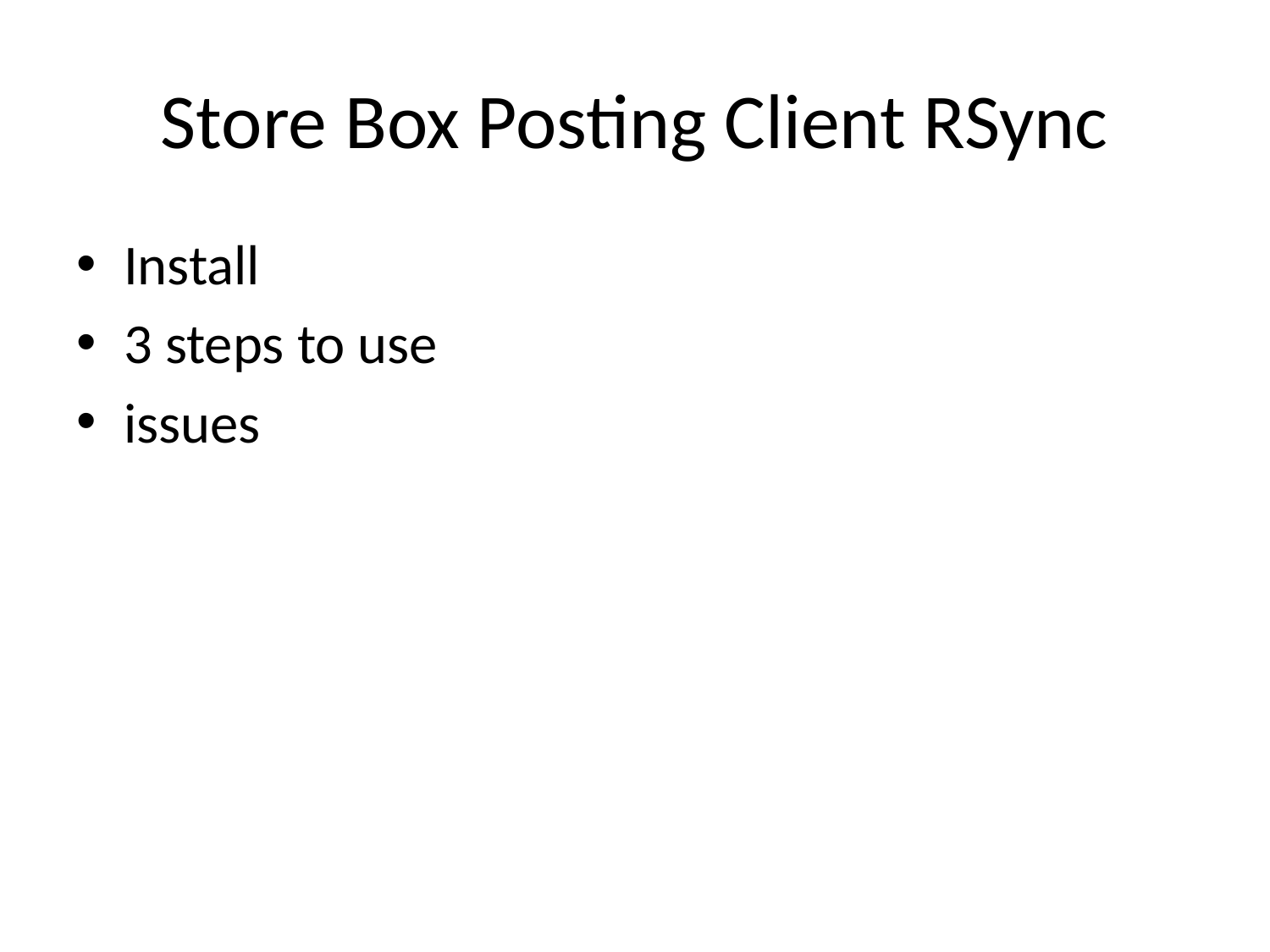

# Store Box Posting Client RSync
Install
3 steps to use
issues